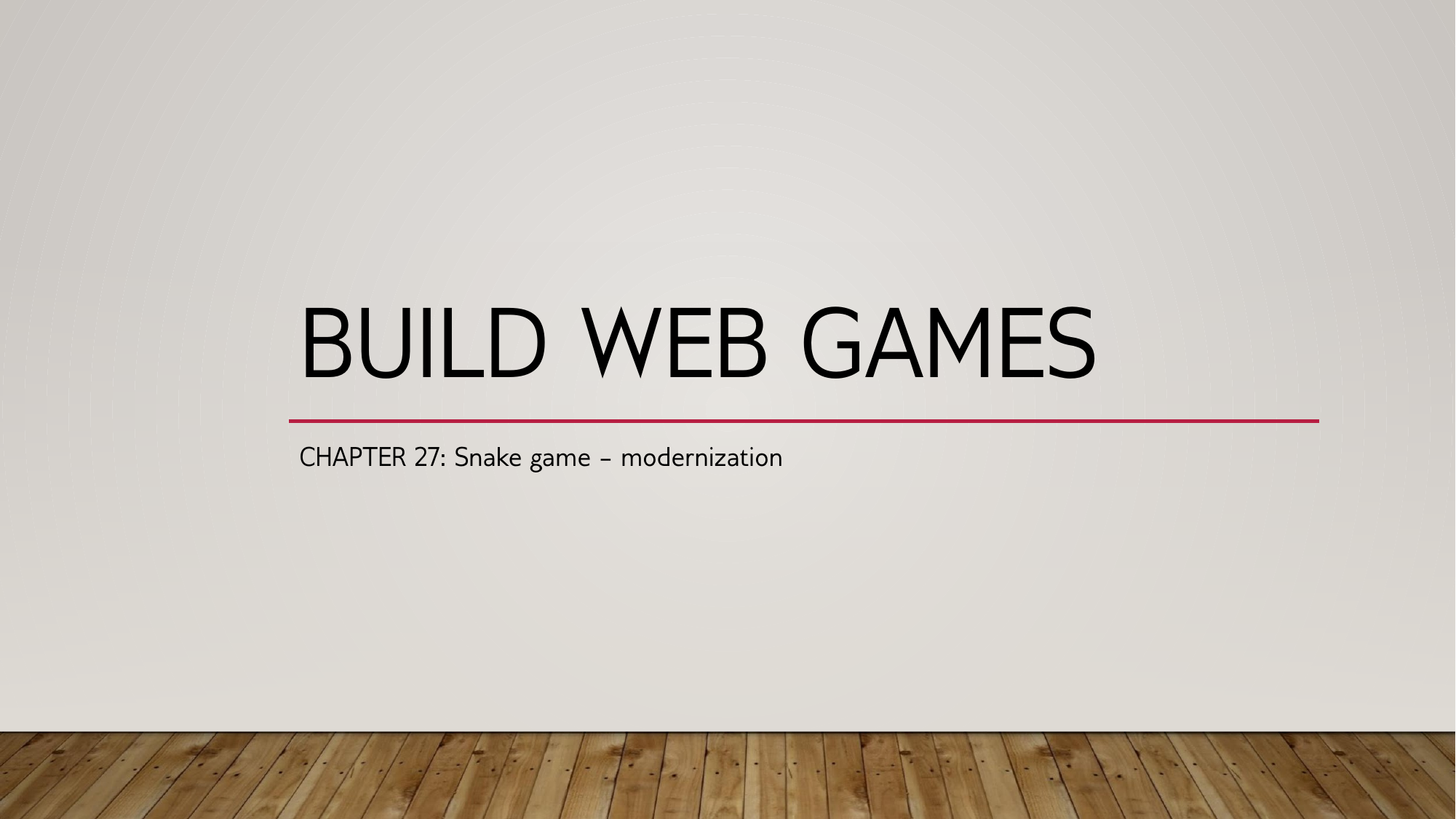

# BUILD WEB GAMES
CHAPTER 27: Snake game – modernization